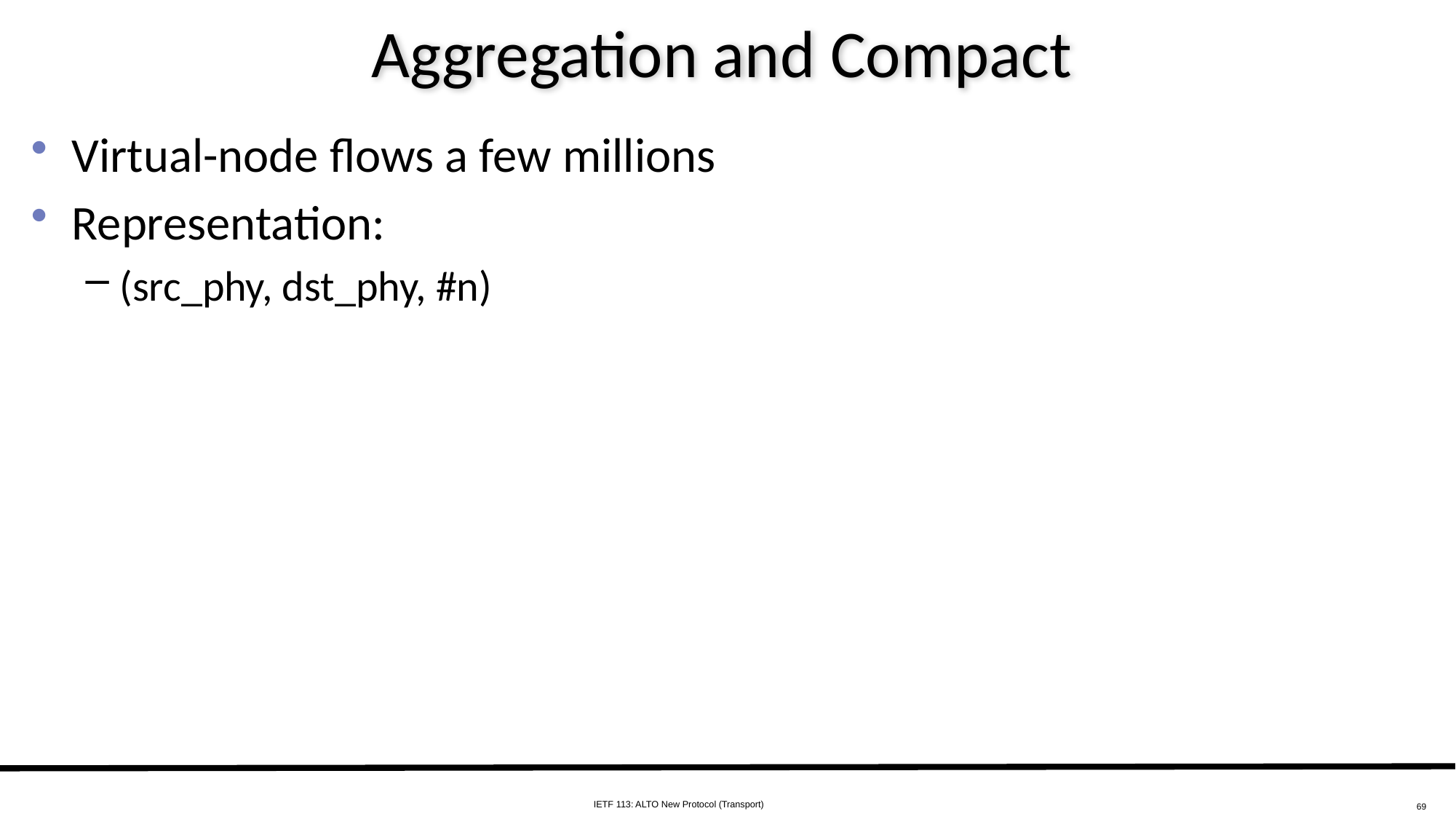

# Aggregation and Compact
Virtual-node flows a few millions
Representation:
(src_phy, dst_phy, #n)